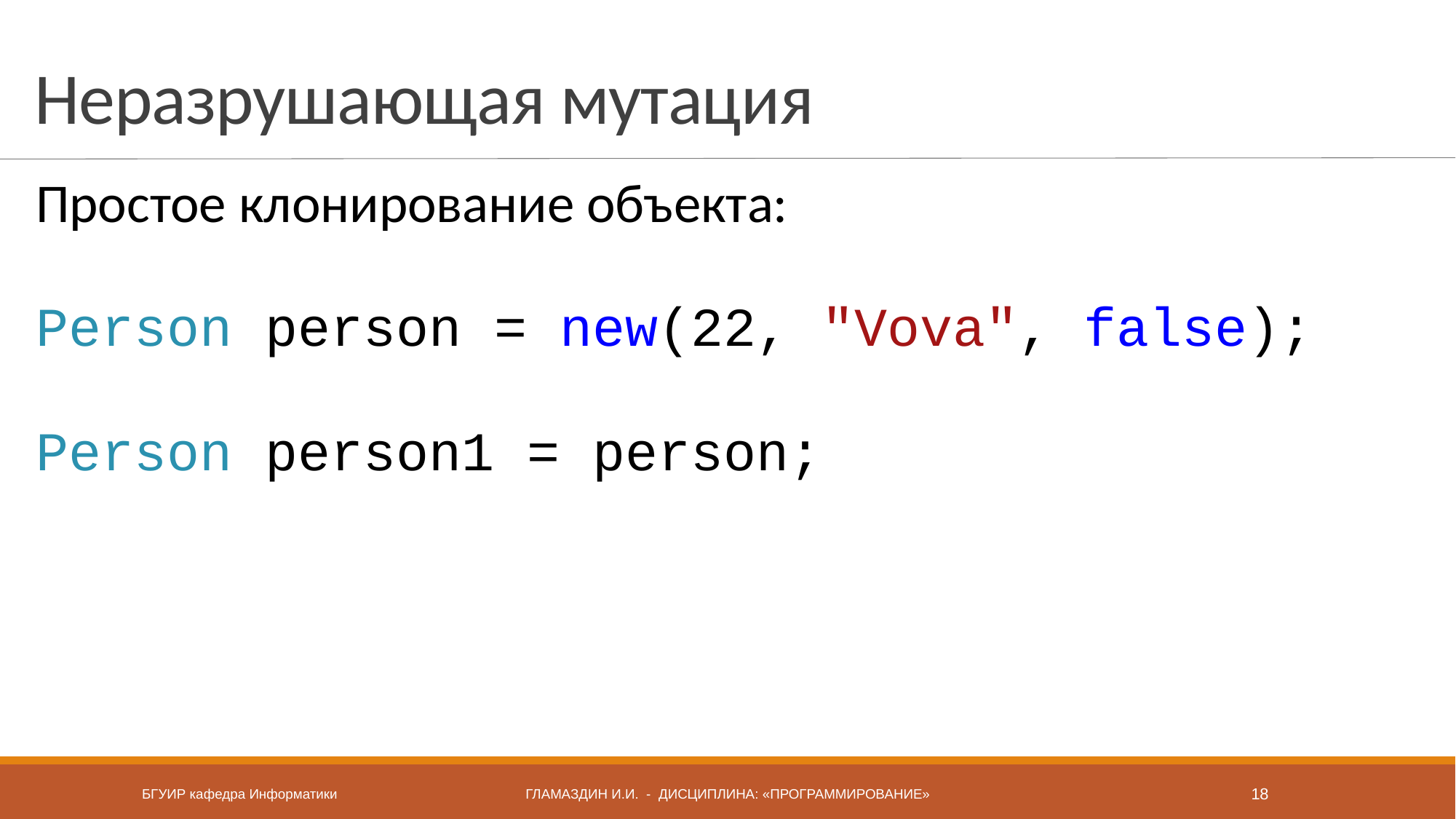

# Неразрушающая мутация
Простое клонирование объекта:

Person person = new(22, "Vova", false);

Person person1 = person;
БГУИР кафедра Информатики
Гламаздин и.и.  -  дисциплина: «Программирование»
18